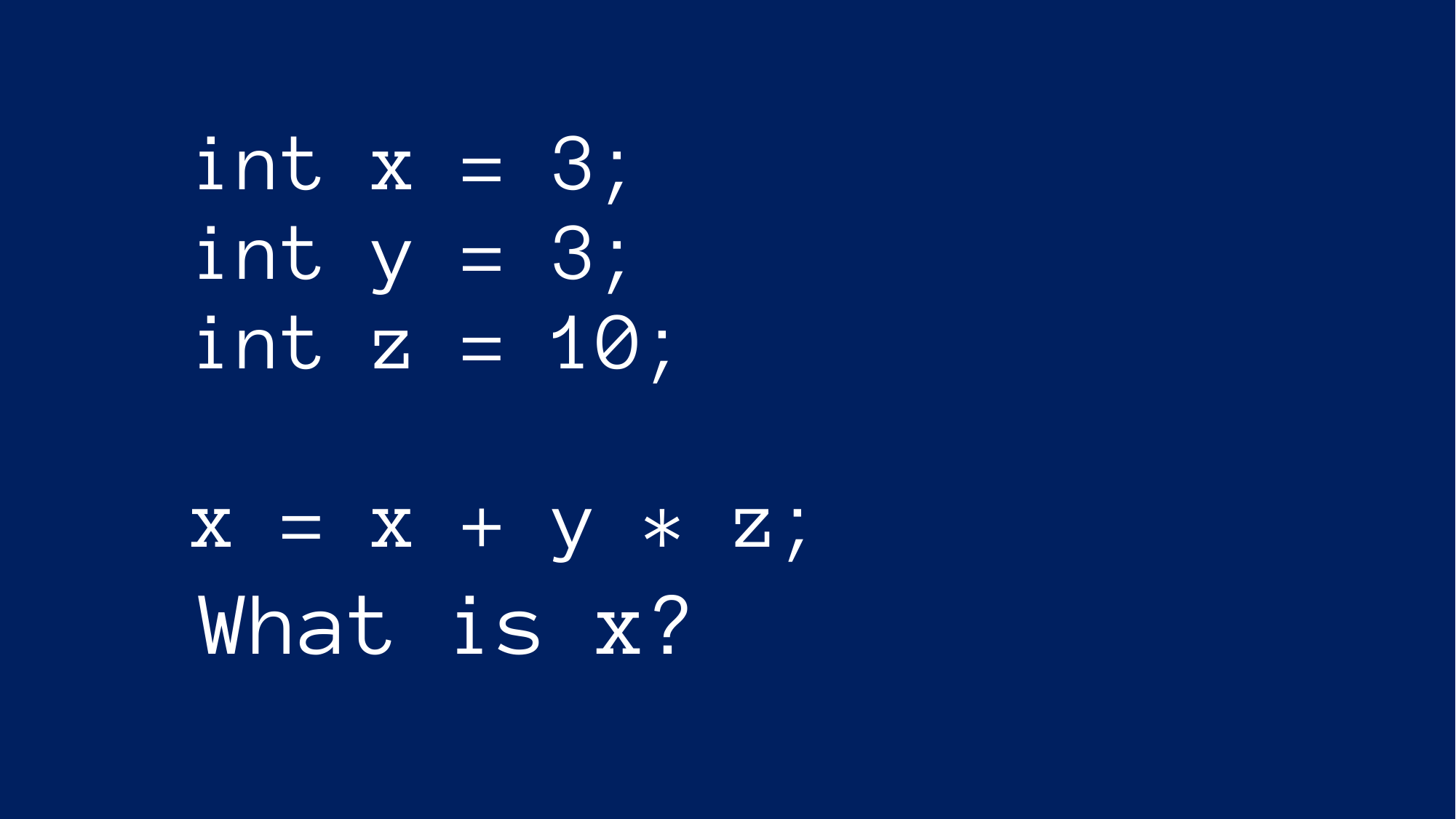

# int x = 3; int y = 3; int z = 10; x = x + y * z;

What is x?